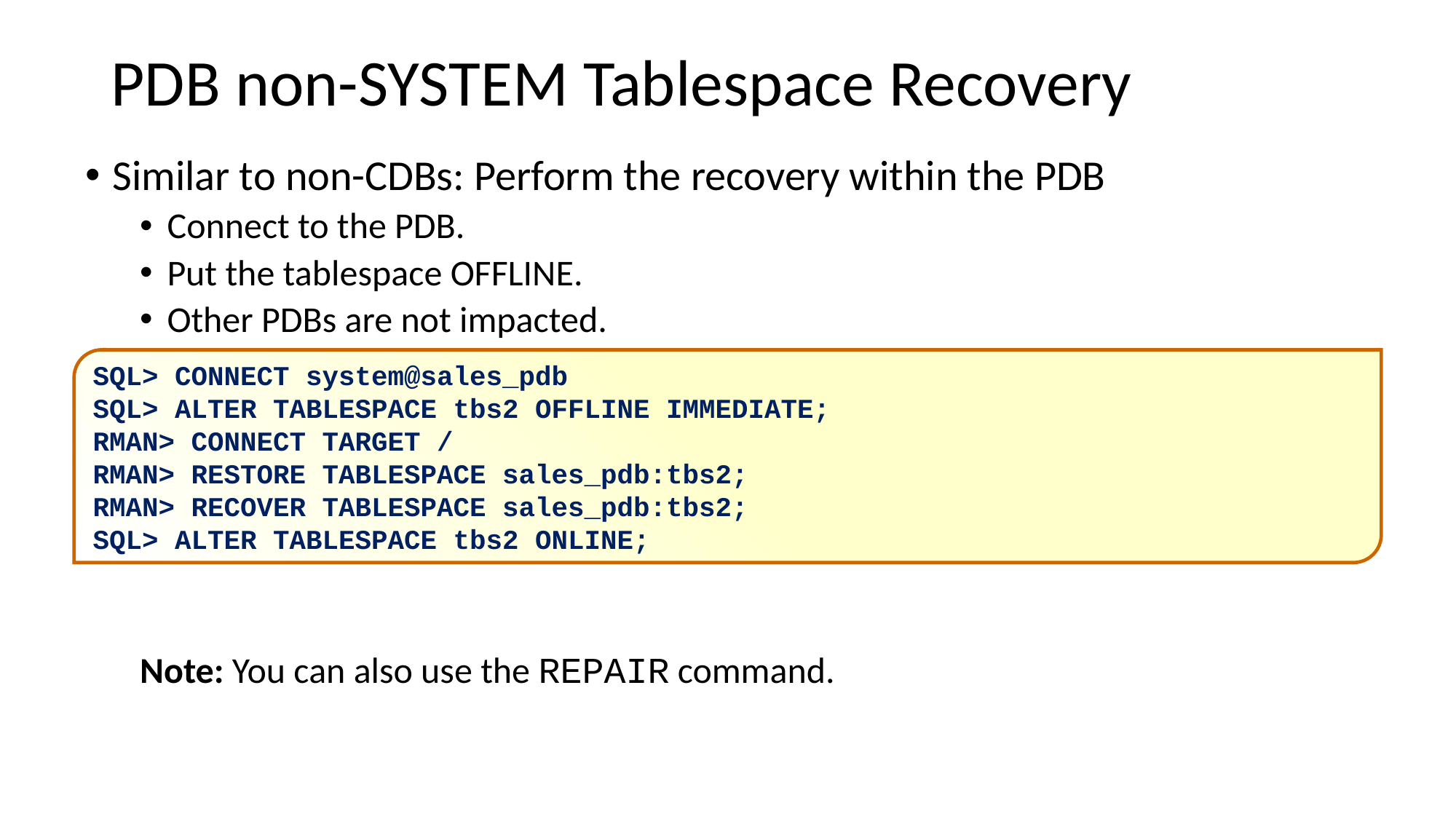

# PDB non-SYSTEM Tablespace Recovery
Similar to non-CDBs: Perform the recovery within the PDB
Connect to the PDB.
Put the tablespace OFFLINE.
Other PDBs are not impacted.

Note: You can also use the REPAIR command.
SQL> CONNECT system@sales_pdb
SQL> ALTER TABLESPACE tbs2 OFFLINE IMMEDIATE;
RMAN> CONNECT TARGET /
RMAN> RESTORE TABLESPACE sales_pdb:tbs2;
RMAN> RECOVER TABLESPACE sales_pdb:tbs2;
SQL> ALTER TABLESPACE tbs2 ONLINE;